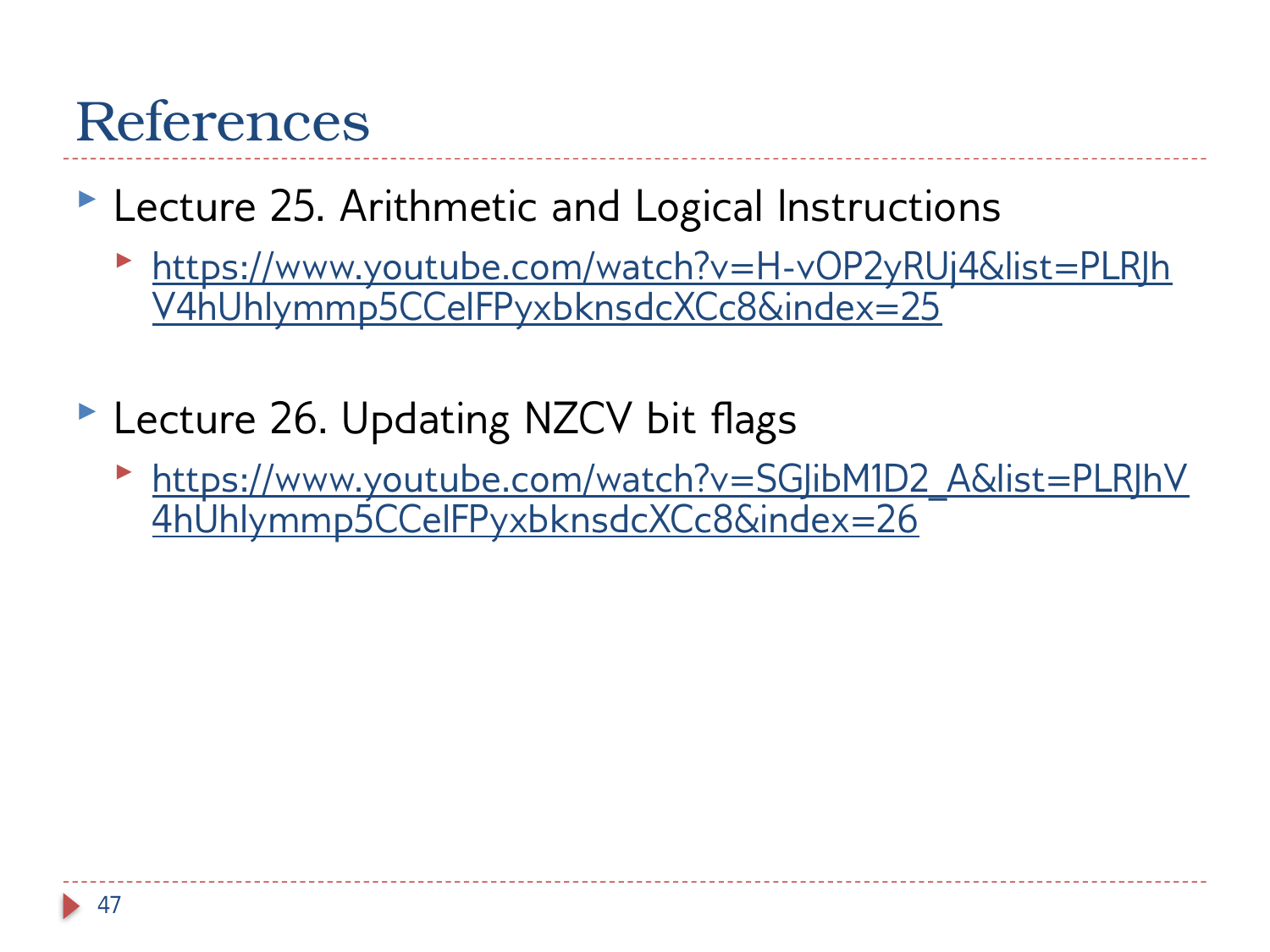

# References
Lecture 25. Arithmetic and Logical Instructions
https://www.youtube.com/watch?v=H-vOP2yRUj4&list=PLRJhV4hUhIymmp5CCeIFPyxbknsdcXCc8&index=25
Lecture 26. Updating NZCV bit flags
https://www.youtube.com/watch?v=SGJibM1D2_A&list=PLRJhV4hUhIymmp5CCeIFPyxbknsdcXCc8&index=26

47